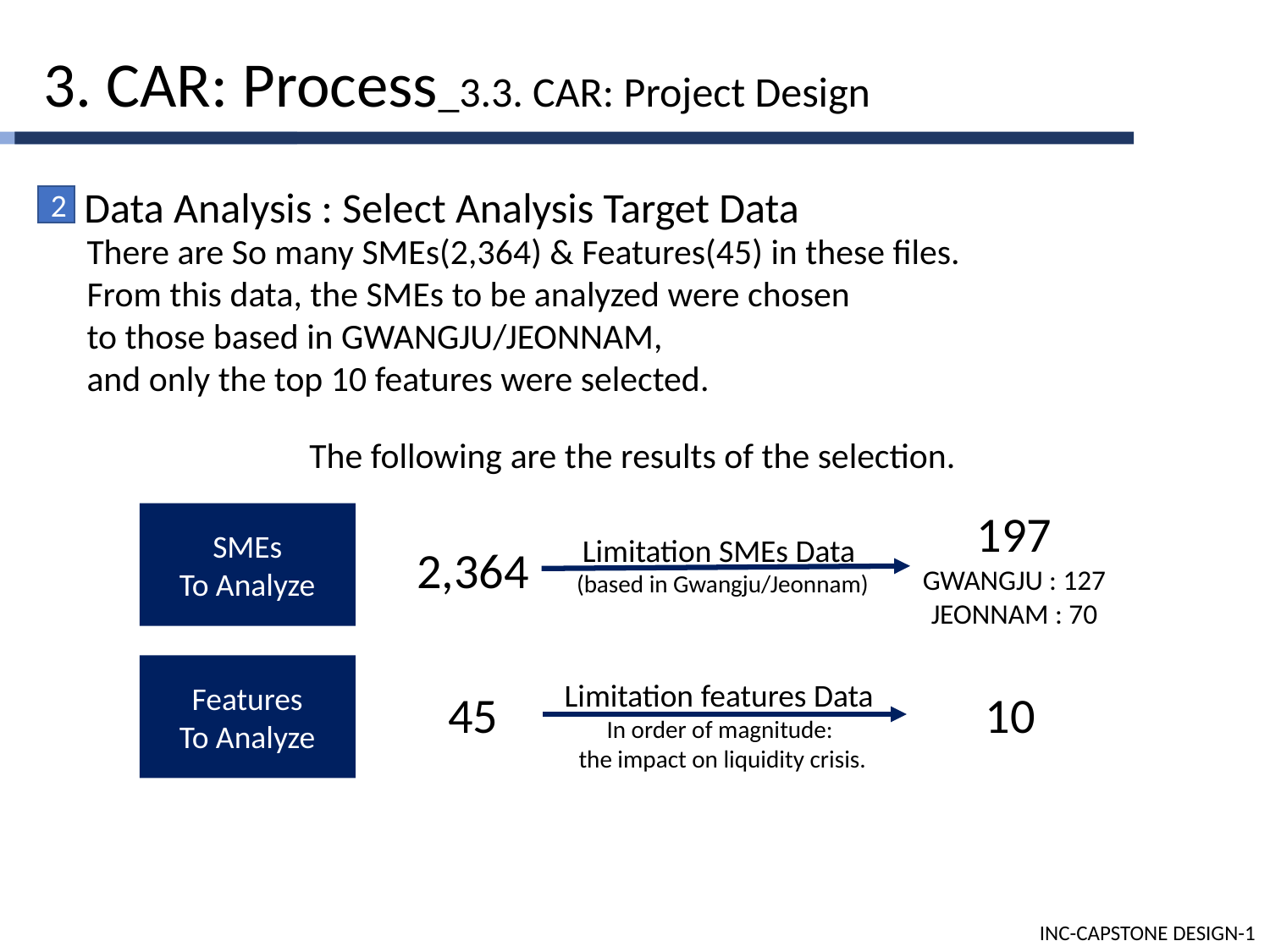

3. CAR: Process_3.3. CAR: Project Design

    Data Analysis : Select Analysis Target Data
2
There are So many SMEs(2,364) & Features(45) in these files.
From this data, the SMEs to be analyzed were chosen
to those based in GWANGJU/JEONNAM,
and only the top 10 features were selected.
The following are the results of the selection.
197
GWANGJU : 127
JEONNAM : 70
SMEs
To Analyze
Limitation SMEs Data
(based in Gwangju/Jeonnam)
2,364
Features
To Analyze
Limitation features Data
In order of magnitude:
the impact on liquidity crisis.
45
10